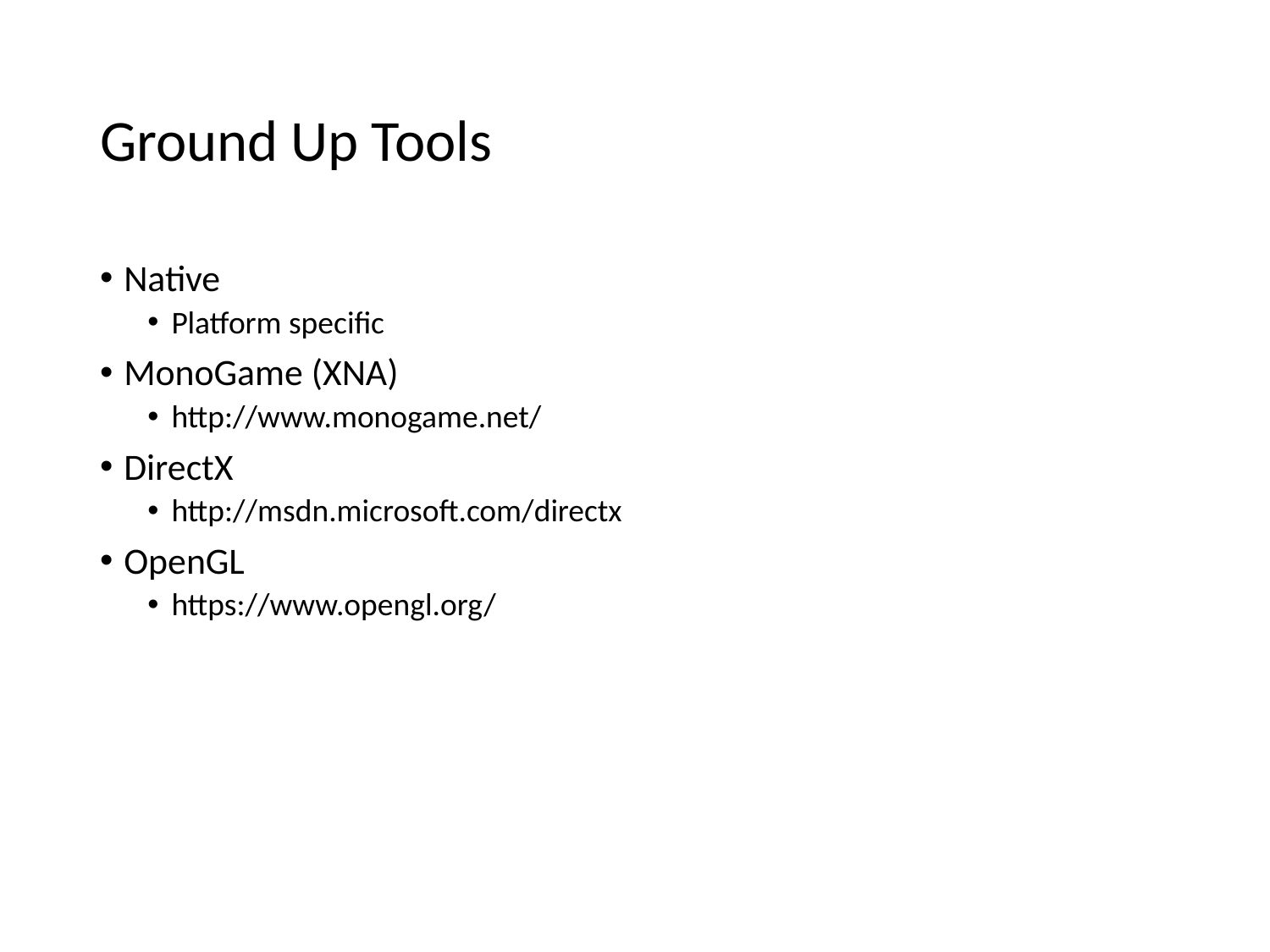

# Ground Up Tools
Native
Platform specific
MonoGame (XNA)
http://www.monogame.net/
DirectX
http://msdn.microsoft.com/directx
OpenGL
https://www.opengl.org/